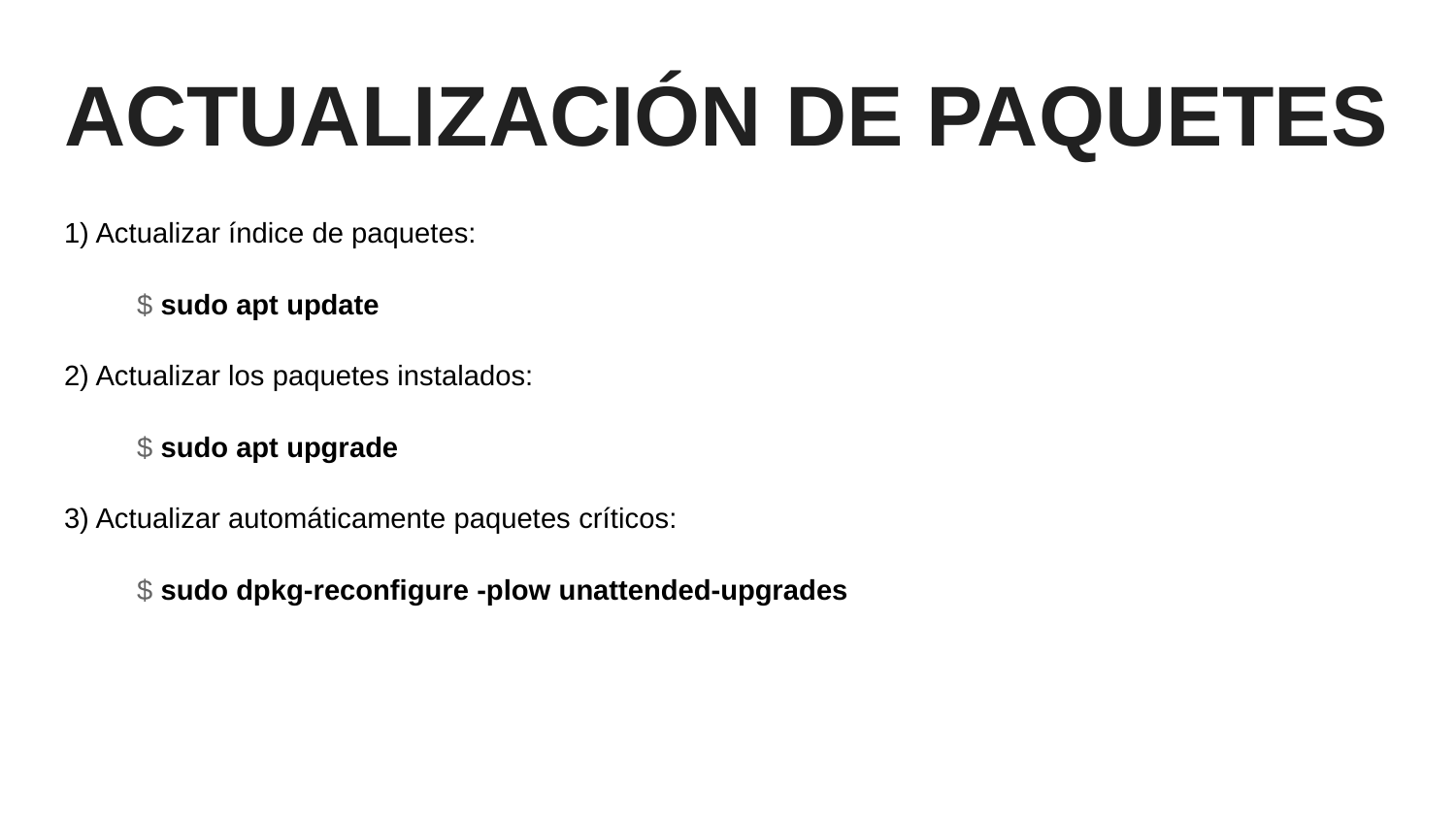

# ACTUALIZACIÓN DE PAQUETES
1) Actualizar índice de paquetes:
$ sudo apt update
2) Actualizar los paquetes instalados:
$ sudo apt upgrade
3) Actualizar automáticamente paquetes críticos:
$ sudo dpkg-reconfigure -plow unattended-upgrades